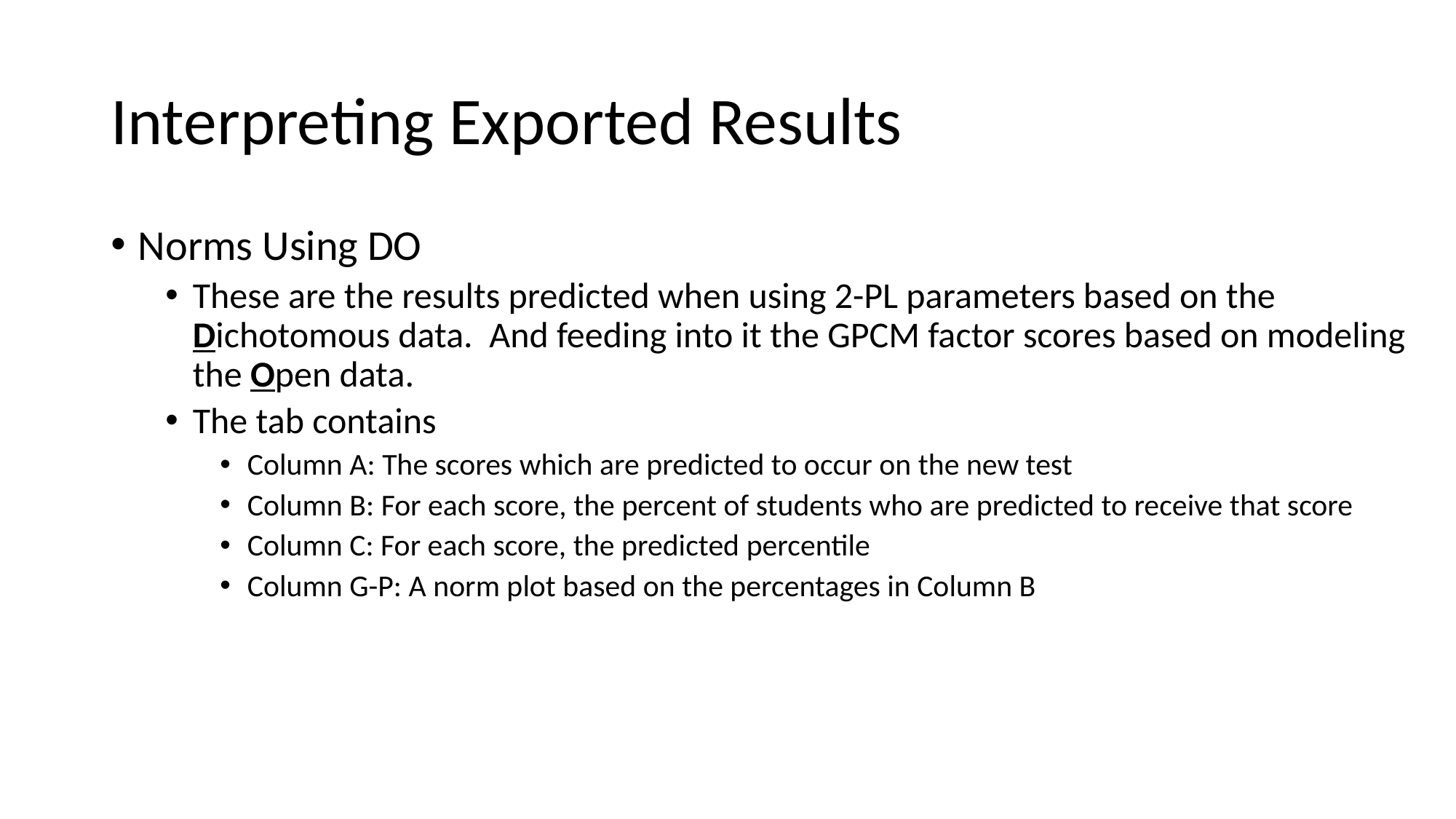

# Interpreting Exported Results
Norms Using DO
These are the results predicted when using 2-PL parameters based on the Dichotomous data.  And feeding into it the GPCM factor scores based on modeling the Open data.
The tab contains
Column A: The scores which are predicted to occur on the new test
Column B: For each score, the percent of students who are predicted to receive that score
Column C: For each score, the predicted percentile
Column G-P: A norm plot based on the percentages in Column B